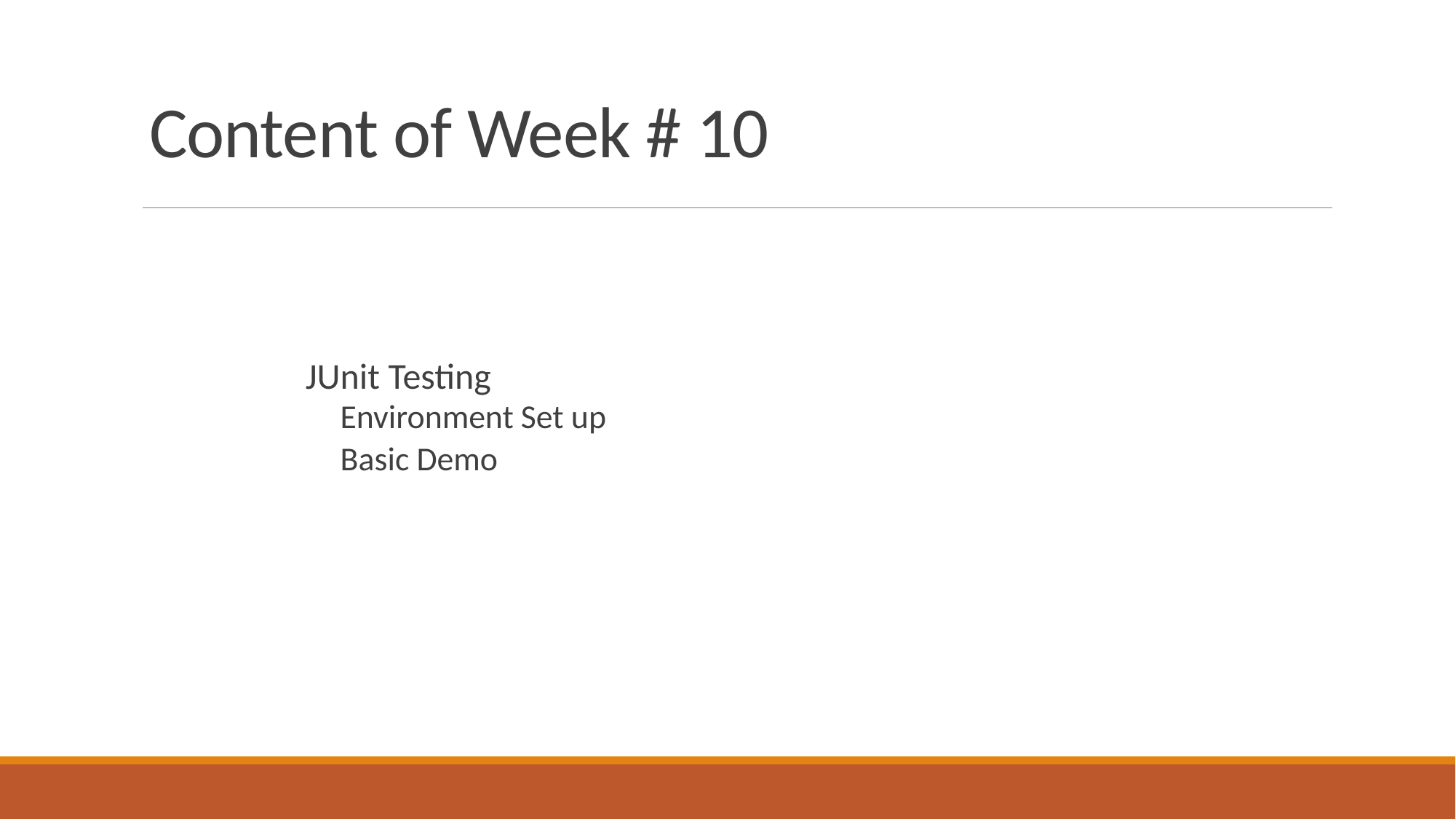

# Content of Week # 10
JUnit Testing
Environment Set up
Basic Demo